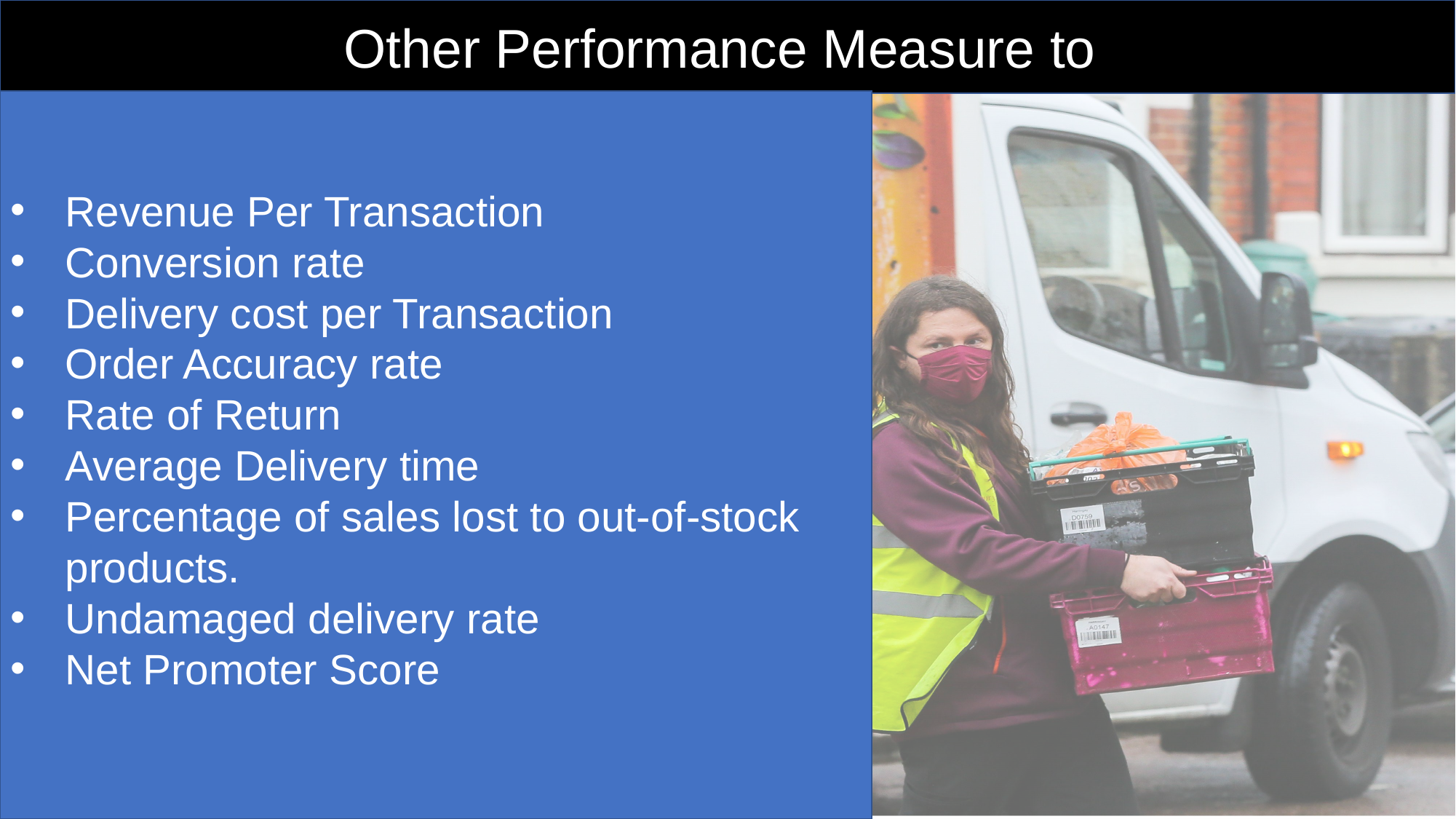

Other Performance Measure to
Revenue Per Transaction
Conversion rate
Delivery cost per Transaction
Order Accuracy rate
Rate of Return
Average Delivery time
Percentage of sales lost to out-of-stock products.
Undamaged delivery rate
Net Promoter Score